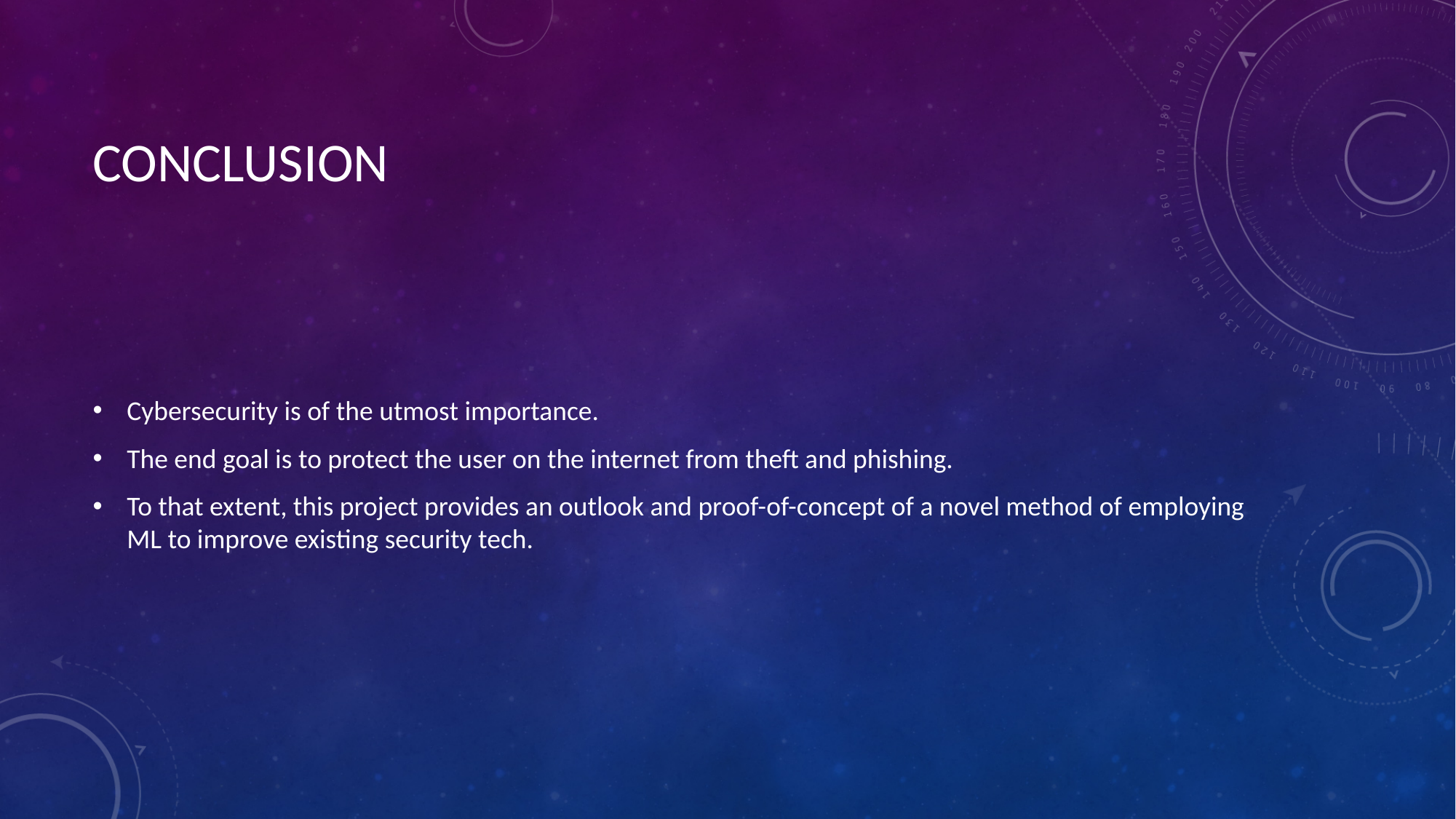

# Conclusion
Cybersecurity is of the utmost importance.
The end goal is to protect the user on the internet from theft and phishing.
To that extent, this project provides an outlook and proof-of-concept of a novel method of employing ML to improve existing security tech.